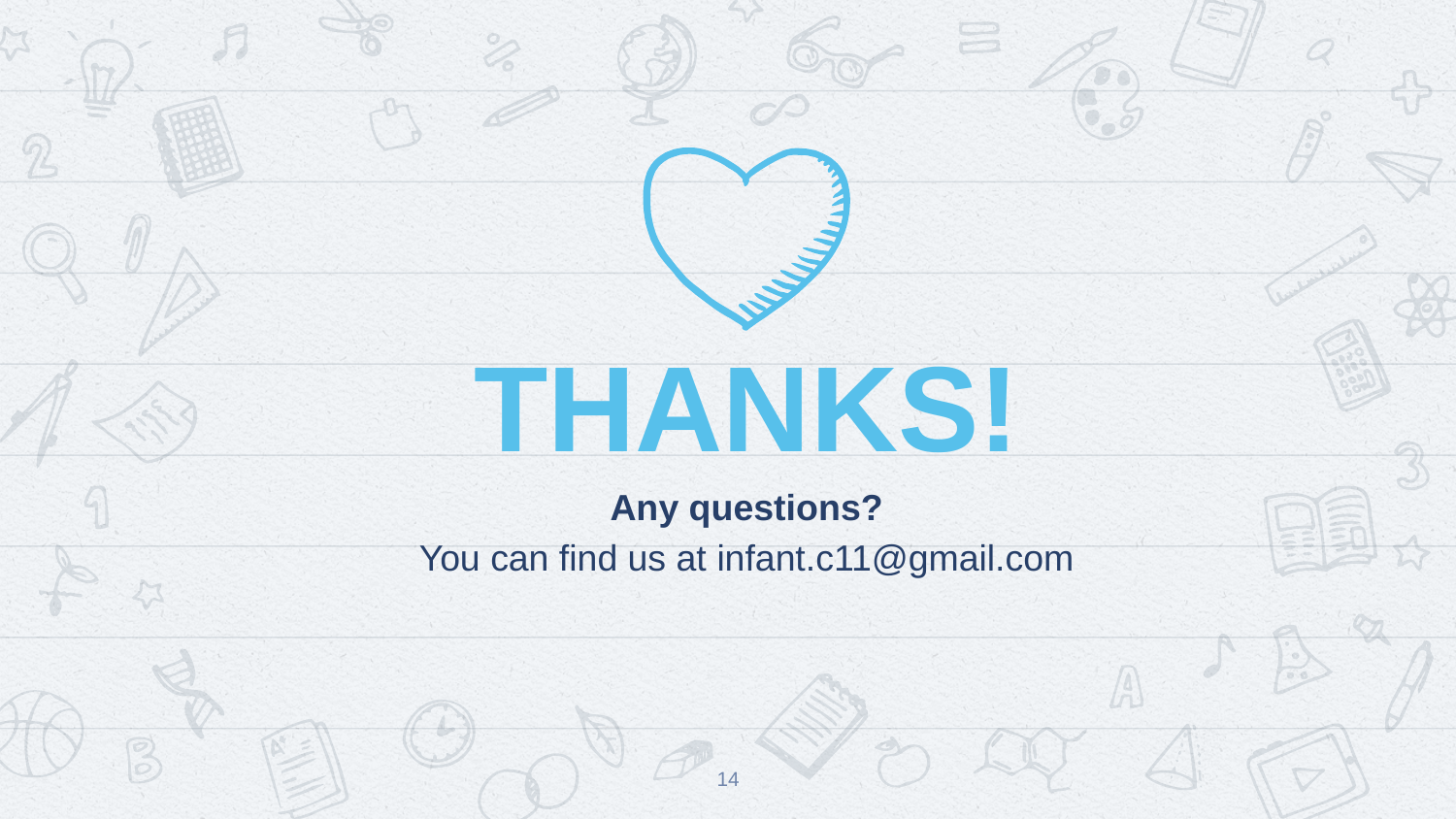

THANKS!
Any questions?
You can find us at infant.c11@gmail.com
14